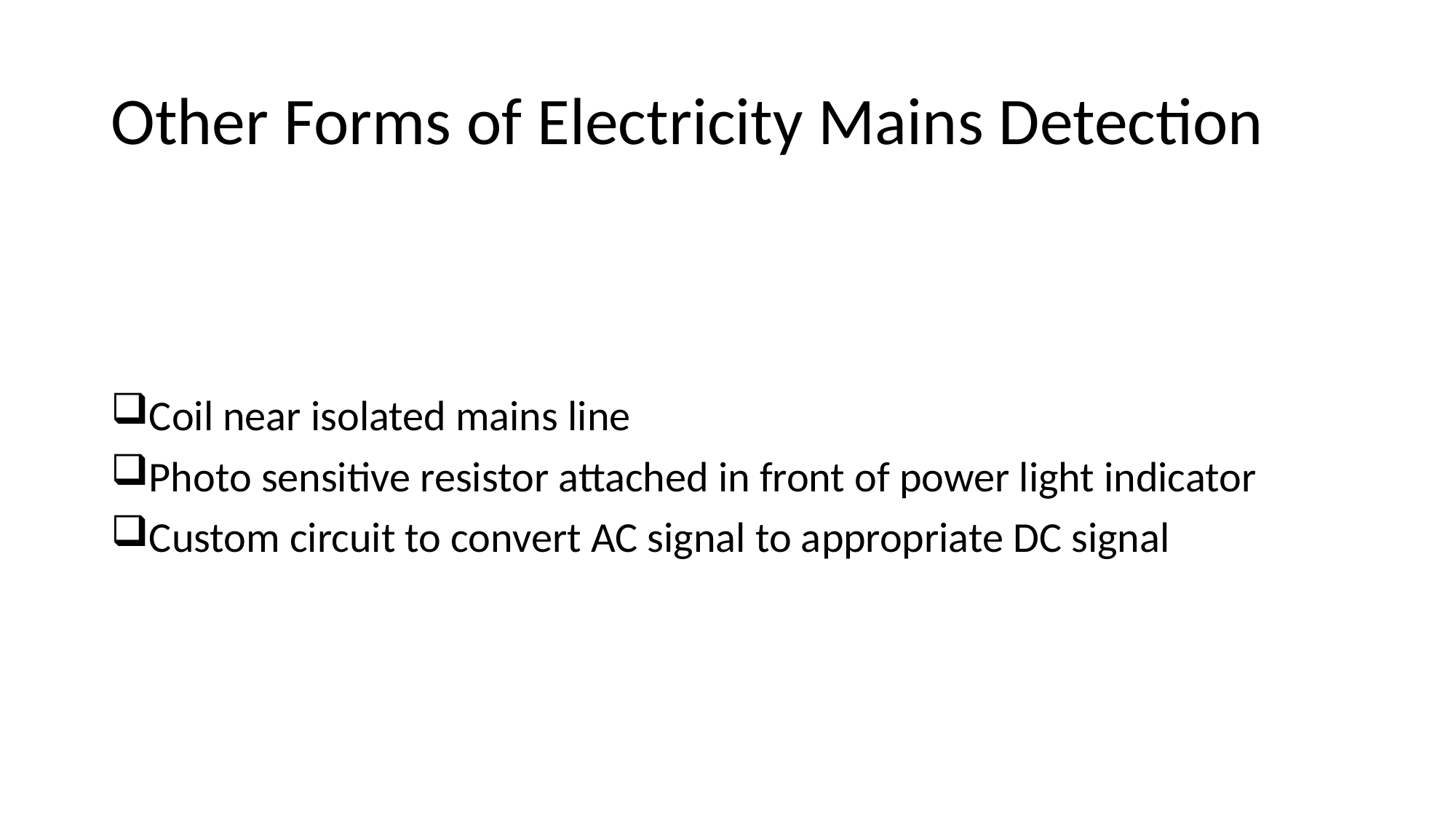

# Other Forms of Electricity Mains Detection
Coil near isolated mains line
Photo sensitive resistor attached in front of power light indicator
Custom circuit to convert AC signal to appropriate DC signal